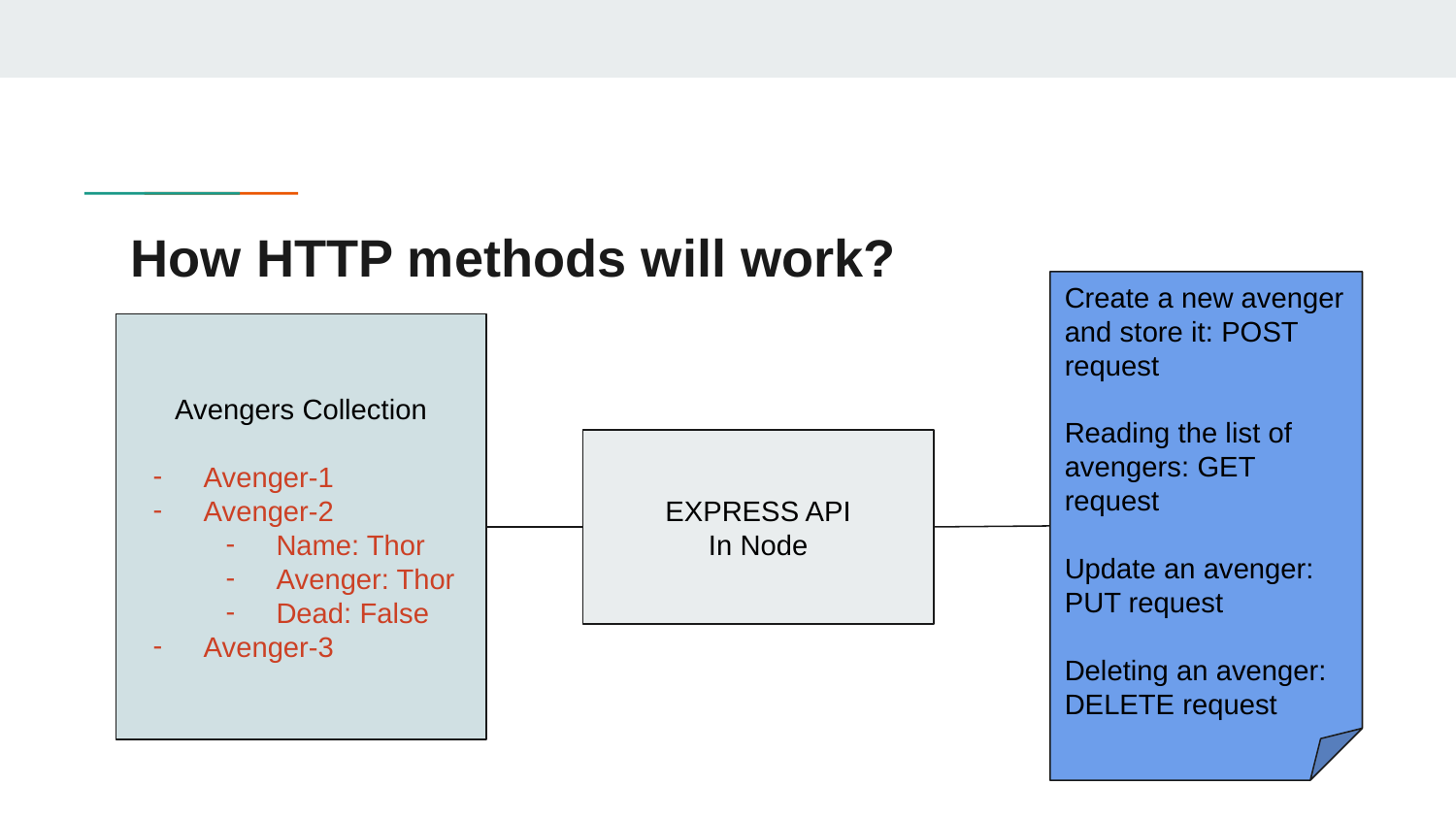

# How HTTP methods will work?
Create a new avenger and store it: POST request

Reading the list of avengers: GET request

Update an avenger: PUT request

Deleting an avenger:
DELETE request
Avengers Collection

Avenger-1
Avenger-2
Name: Thor
Avenger: Thor
Dead: False
Avenger-3

EXPRESS API
In Node